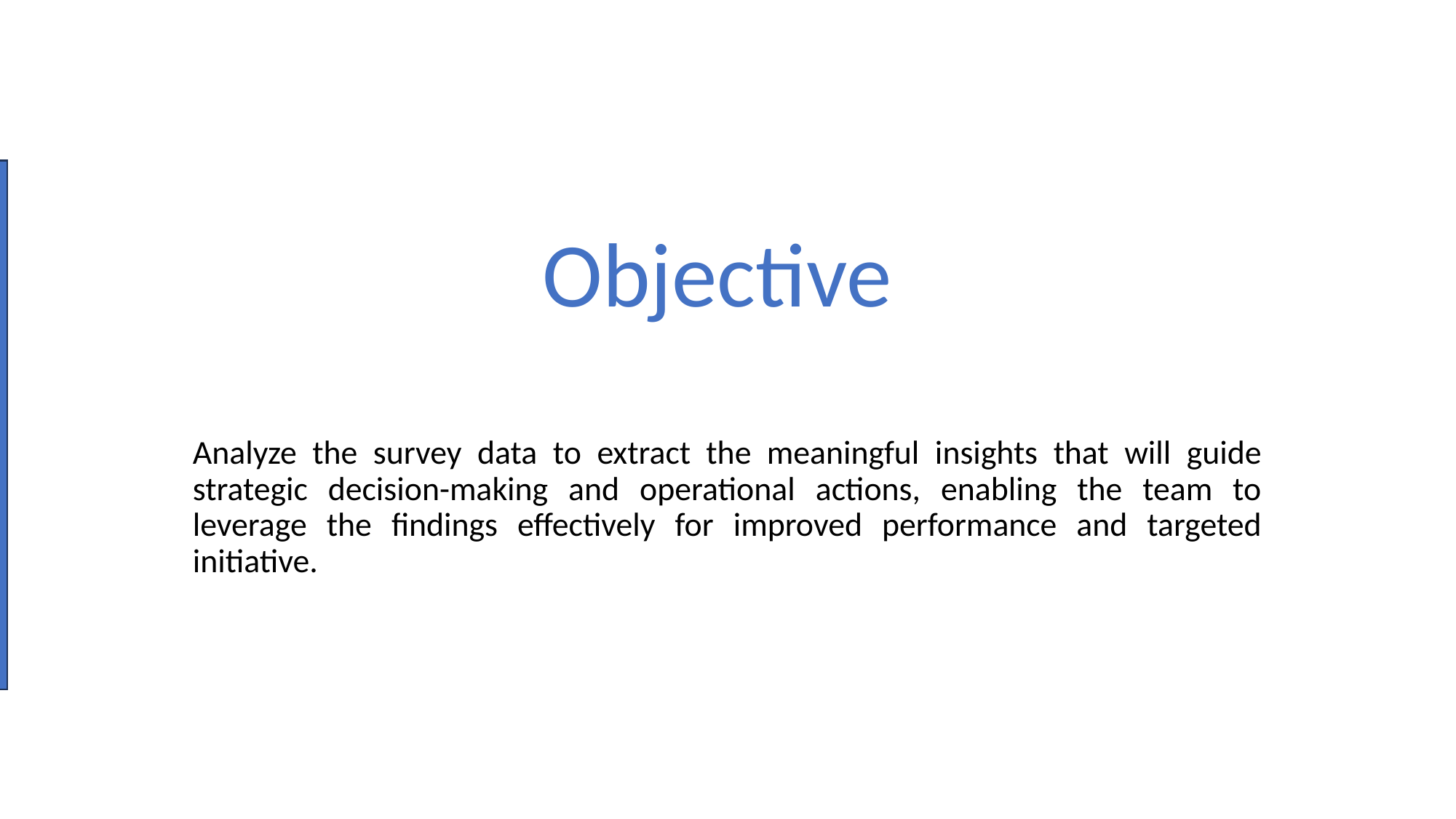

# Objective

Analyze the survey data to extract the meaningful insights that will guide strategic decision-making and operational actions, enabling the team to leverage the findings effectively for improved performance and targeted initiative.